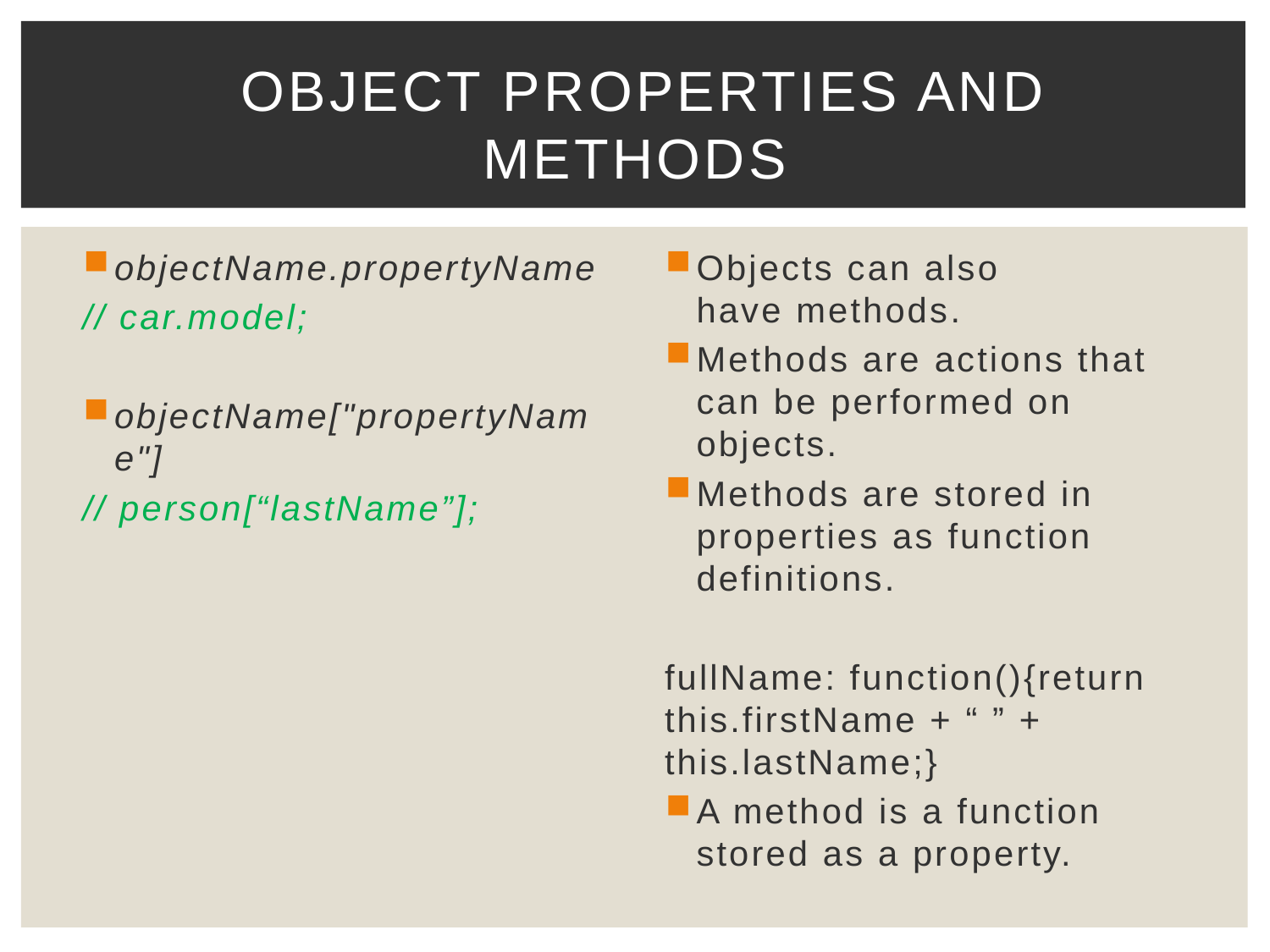

# Object Properties and methods
objectName.propertyName
// car.model;

objectName["propertyName"]
// person[“lastName”];
Objects can also have methods.
Methods are actions that can be performed on objects.
Methods are stored in properties as function definitions.

fullName: function(){return this.firstName + “ ” + this.lastName;}
A method is a function stored as a property.